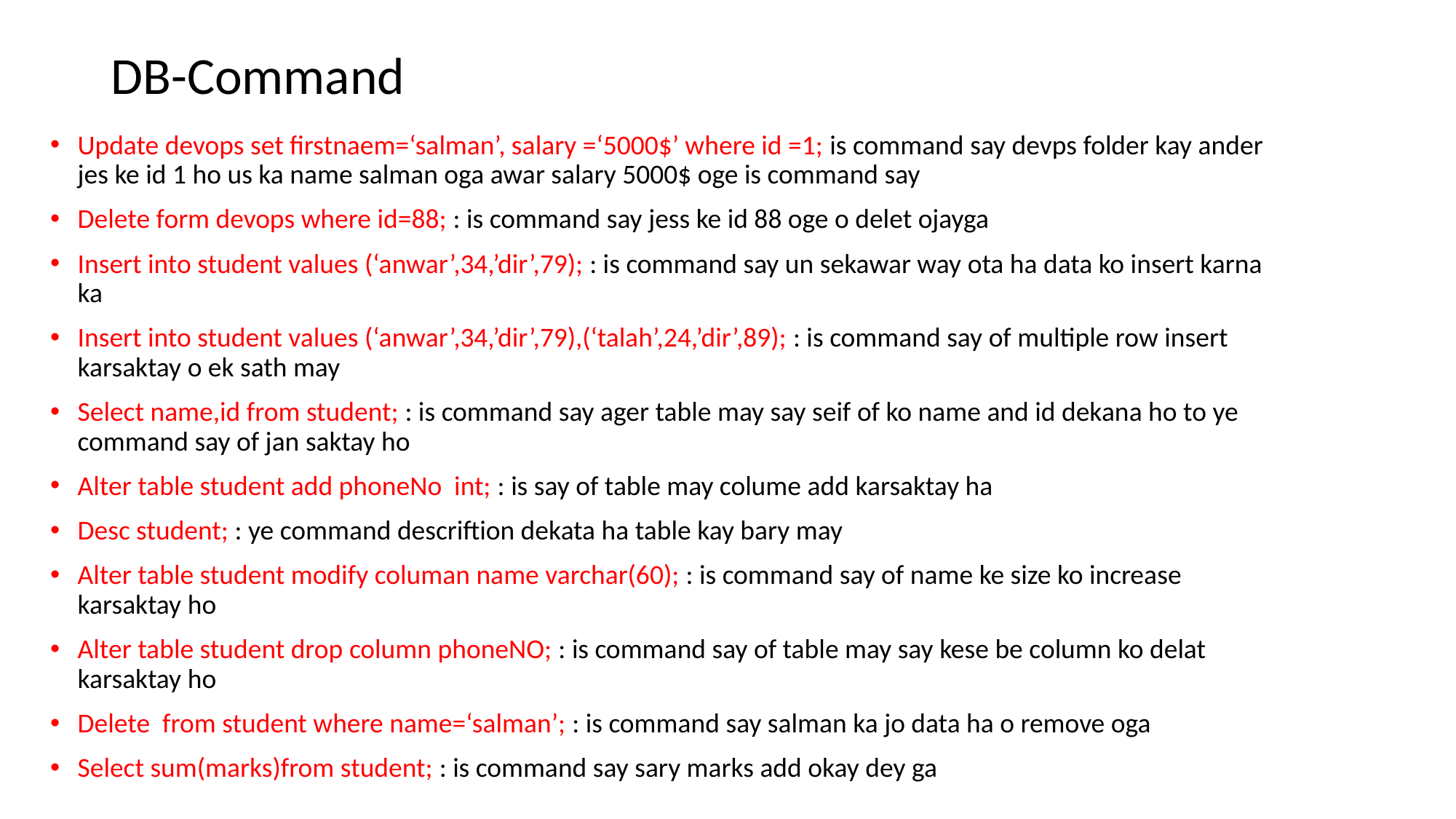

# DB-Command
Update devops set firstnaem=‘salman’, salary =‘5000$’ where id =1; is command say devps folder kay ander jes ke id 1 ho us ka name salman oga awar salary 5000$ oge is command say
Delete form devops where id=88; : is command say jess ke id 88 oge o delet ojayga
Insert into student values (‘anwar’,34,’dir’,79); : is command say un sekawar way ota ha data ko insert karna ka
Insert into student values (‘anwar’,34,’dir’,79),(‘talah’,24,’dir’,89); : is command say of multiple row insert karsaktay o ek sath may
Select name,id from student; : is command say ager table may say seif of ko name and id dekana ho to ye command say of jan saktay ho
Alter table student add phoneNo  int; : is say of table may colume add karsaktay ha
Desc student; : ye command descriftion dekata ha table kay bary may
Alter table student modify columan name varchar(60); : is command say of name ke size ko increase karsaktay ho
Alter table student drop column phoneNO; : is command say of table may say kese be column ko delat karsaktay ho
Delete  from student where name=‘salman’; : is command say salman ka jo data ha o remove oga
Select sum(marks)from student; : is command say sary marks add okay dey ga